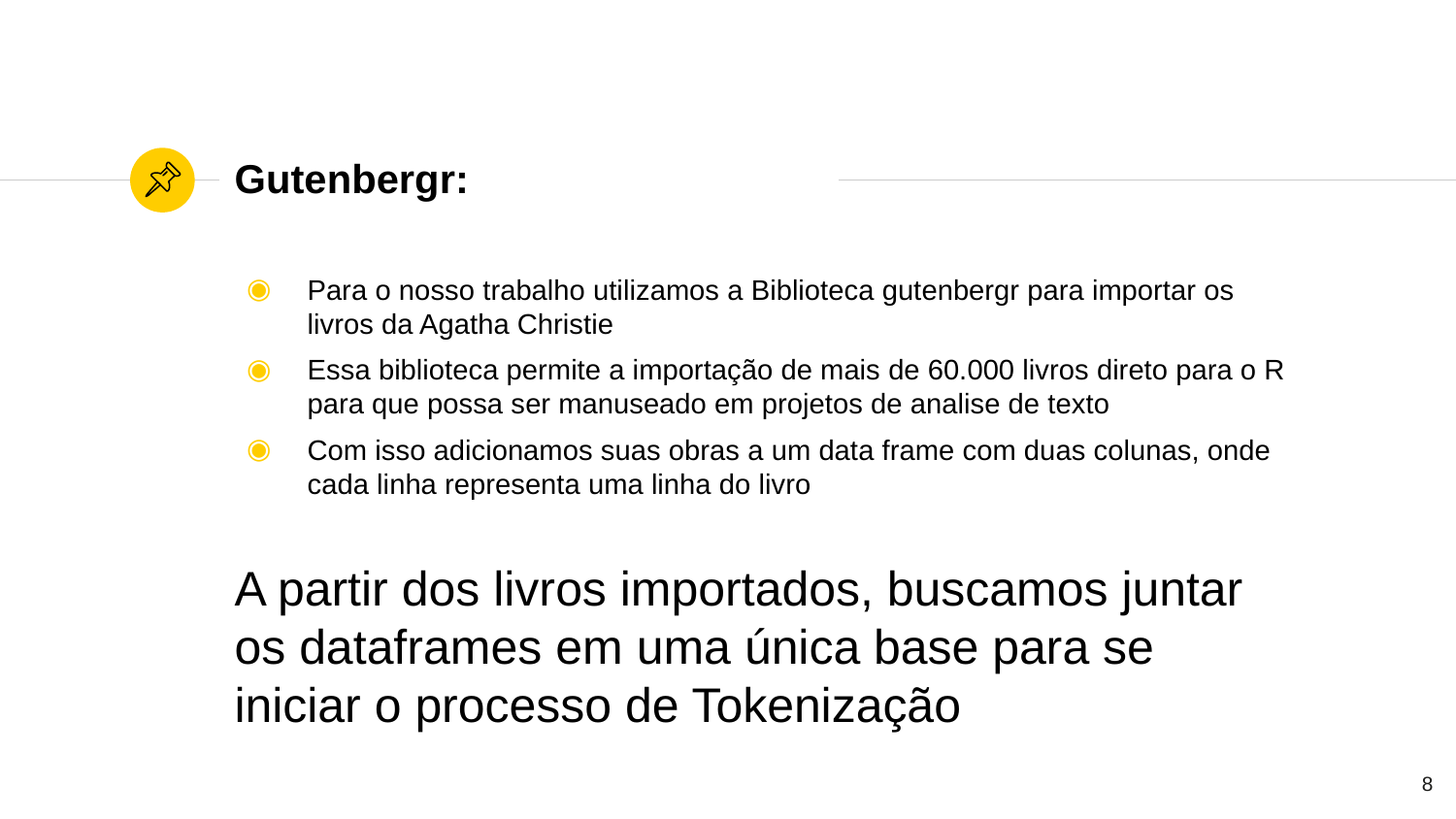

# Gutenbergr:

Para o nosso trabalho utilizamos a Biblioteca gutenbergr para importar os livros da Agatha Christie
Essa biblioteca permite a importação de mais de 60.000 livros direto para o R para que possa ser manuseado em projetos de analise de texto
Com isso adicionamos suas obras a um data frame com duas colunas, onde cada linha representa uma linha do livro

A partir dos livros importados, buscamos juntar os dataframes em uma única base para se iniciar o processo de Tokenização
8